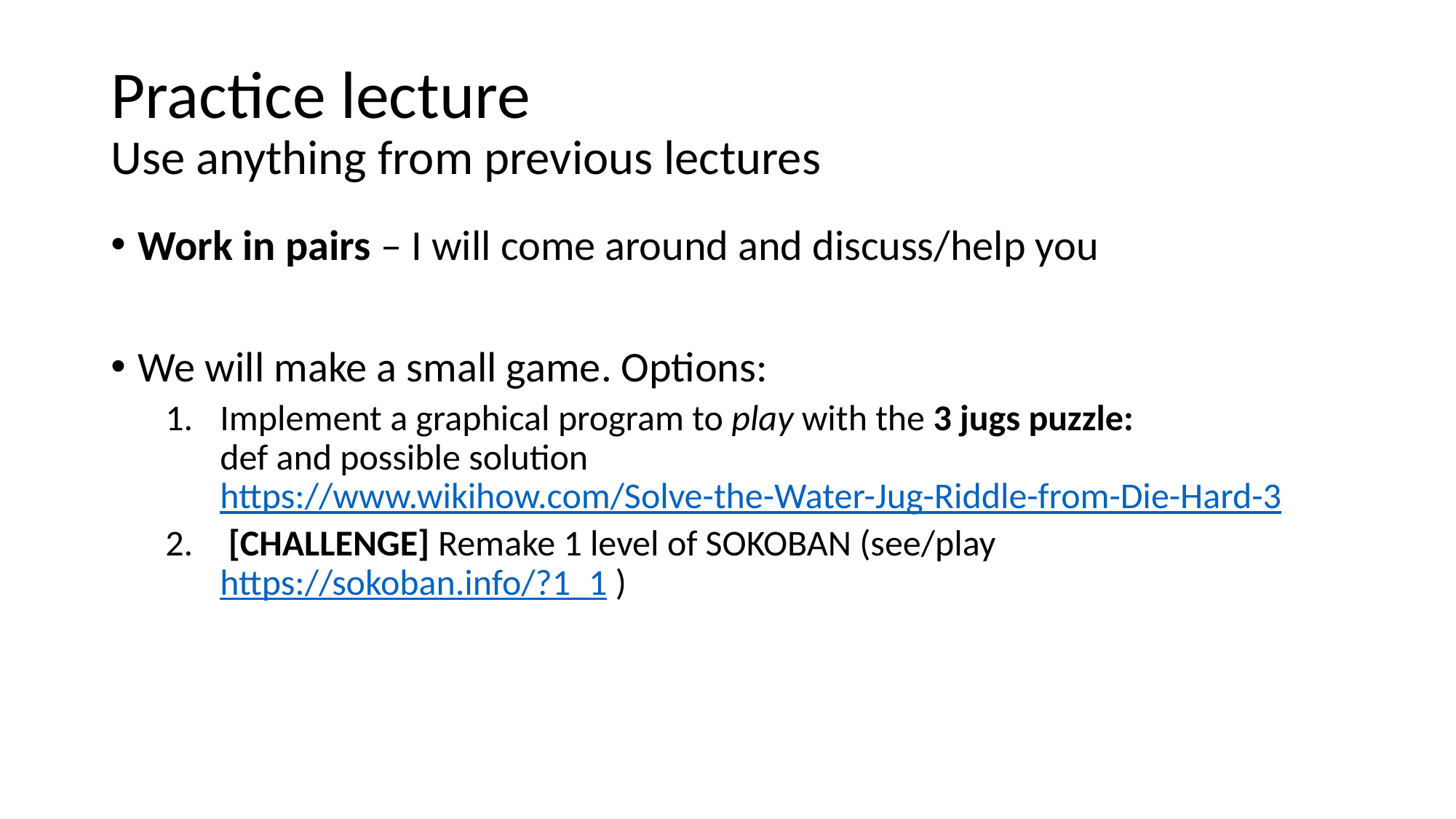

# Practice lecture Use anything from previous lectures
Work in pairs – I will come around and discuss/help you

We will make a small game. Options:
Implement a graphical program to play with the 3 jugs puzzle:
def and possible solution https://www.wikihow.com/Solve-the-Water-Jug-Riddle-from-Die-Hard-3
 [CHALLENGE] Remake 1 level of SOKOBAN (see/play https://sokoban.info/?1_1 )